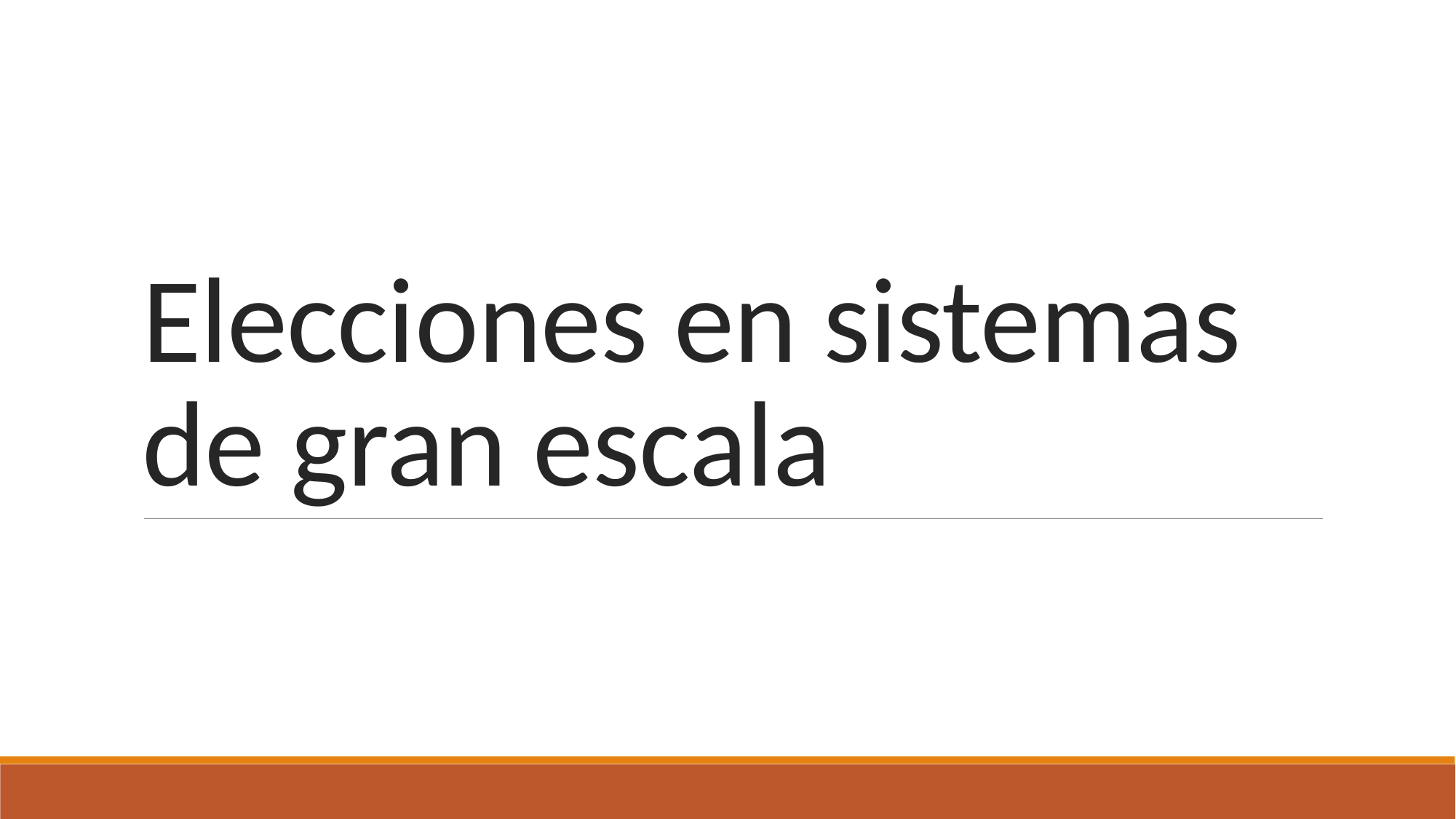

# Elecciones en sistemas de gran escala